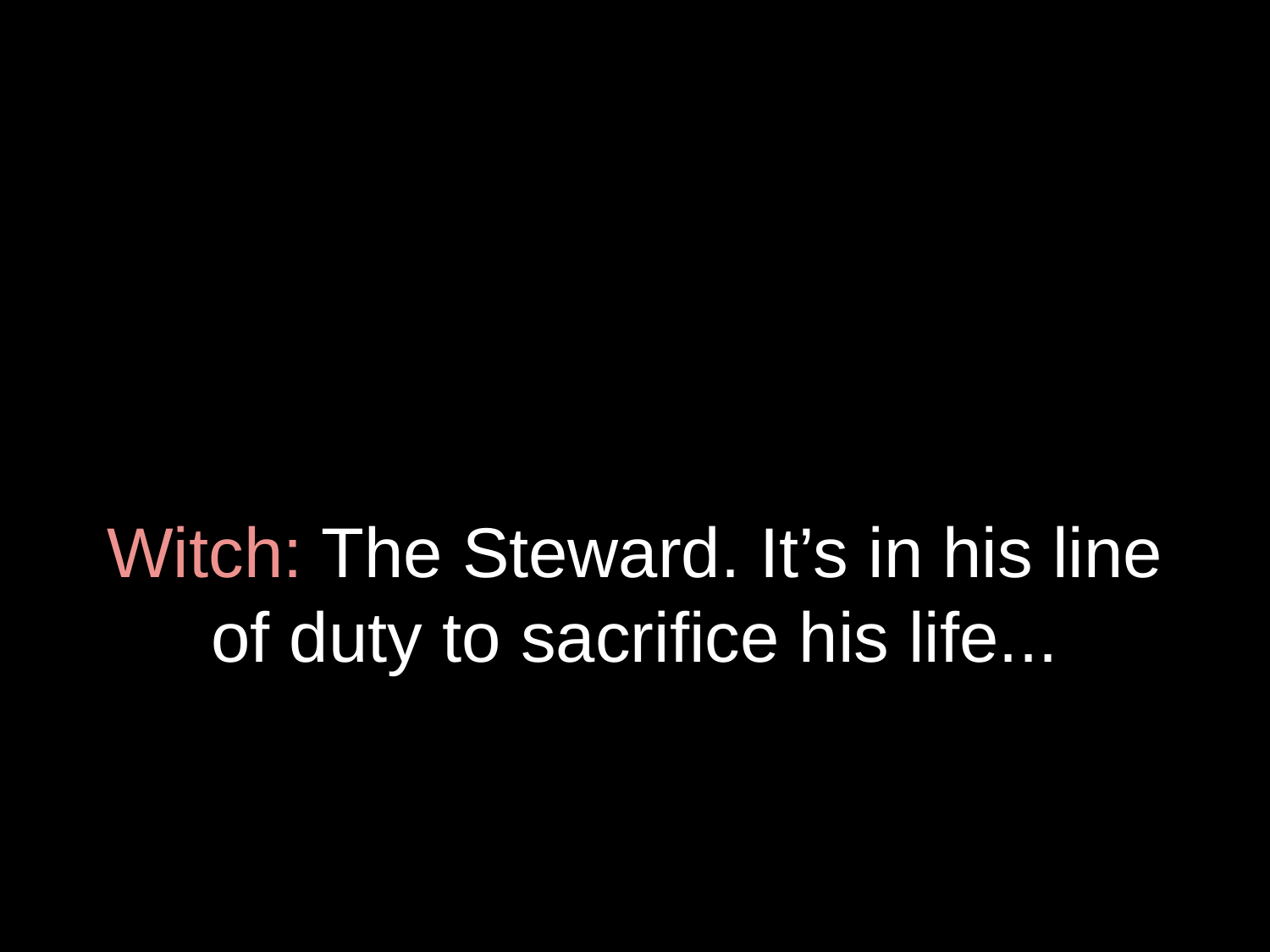

# Witch: The Steward. It’s in his line of duty to sacrifice his life...